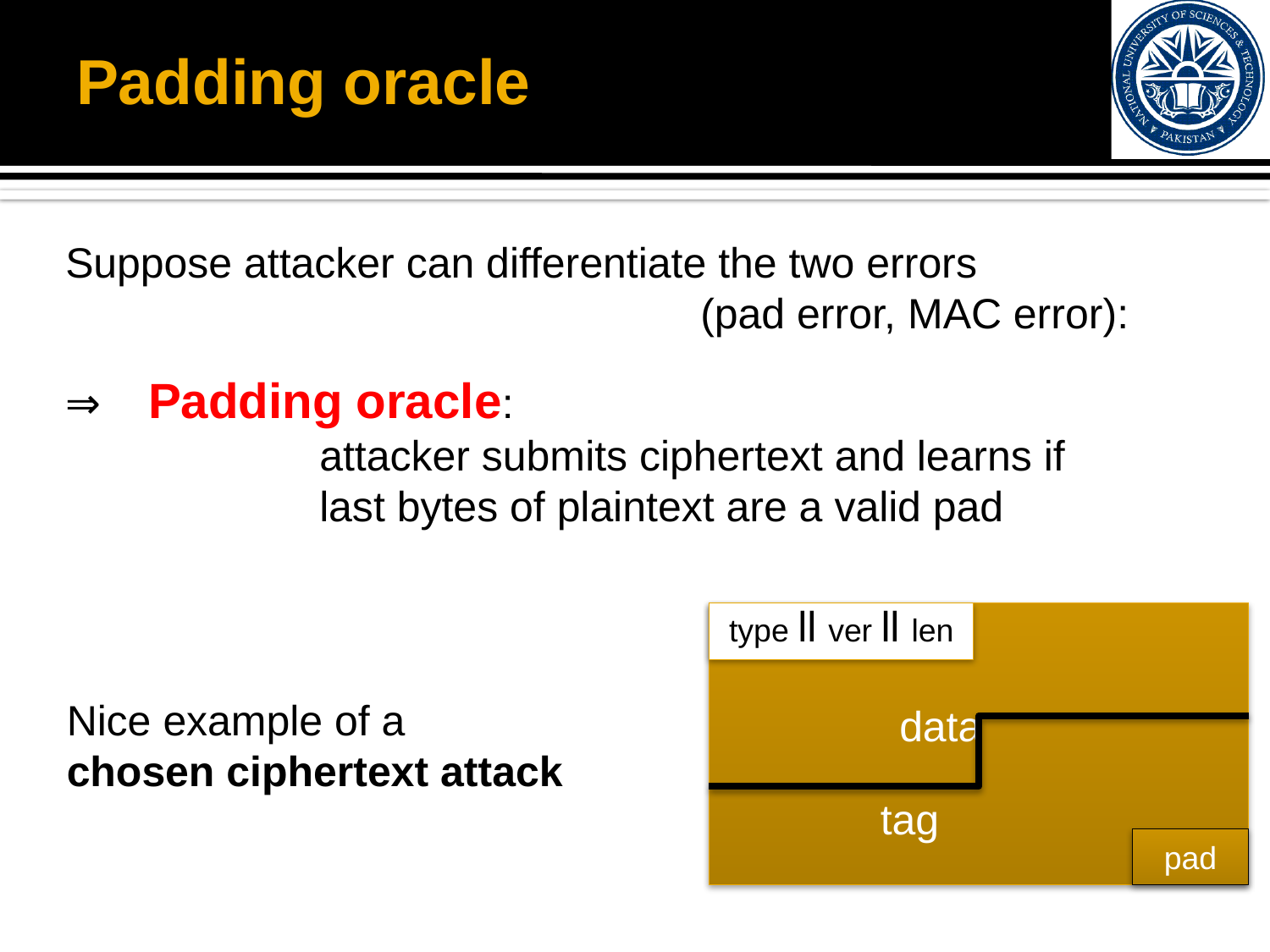

# Padding oracle
Suppose attacker can differentiate the two errors
					(pad error, MAC error):
⇒    Padding oracle:
		attacker submits ciphertext and learns if
		last bytes of plaintext are a valid pad
               data

type ll ver ll len
tag
pad
Nice example of a
chosen ciphertext attack